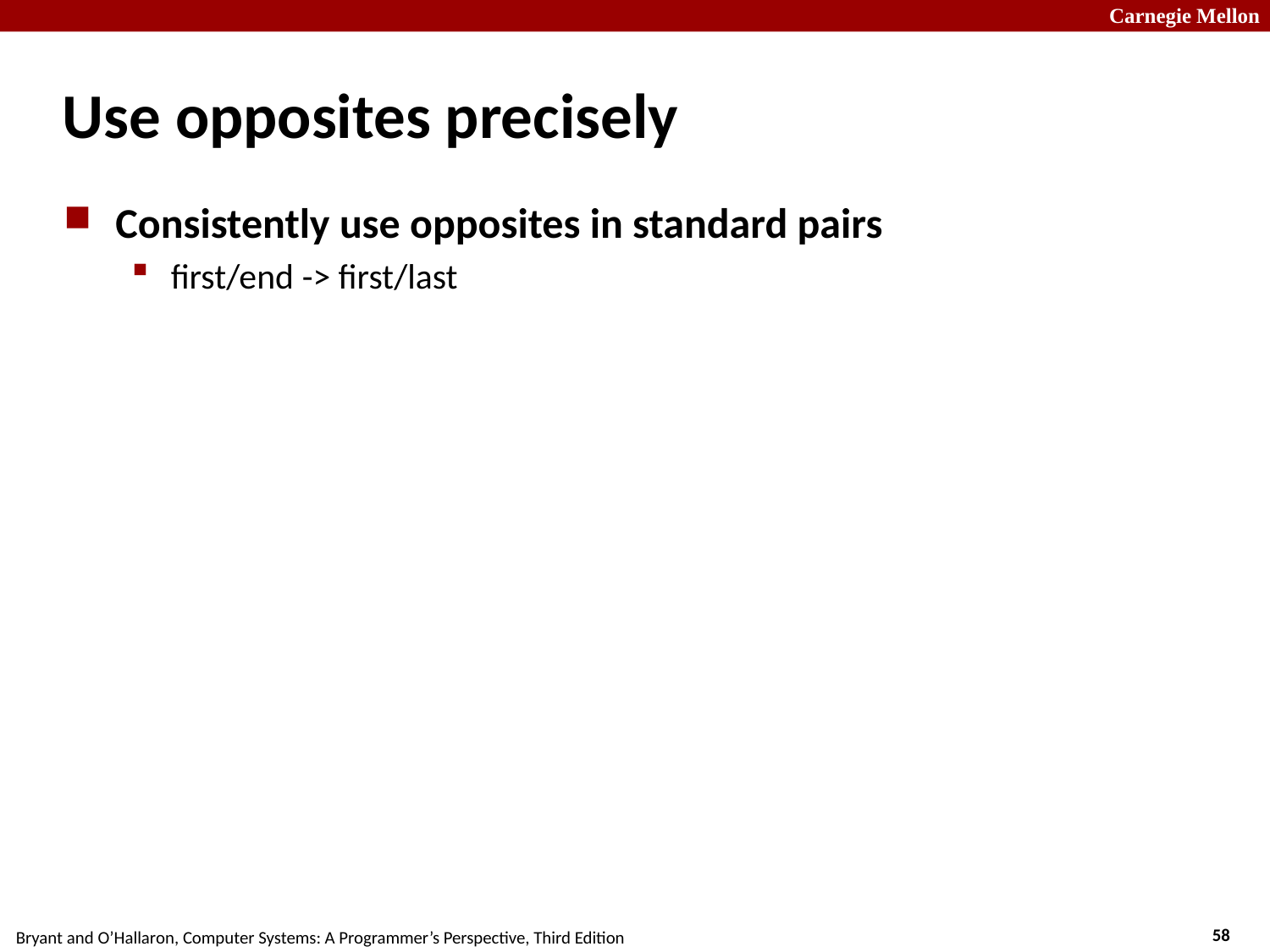

# Use opposites precisely
Consistently use opposites in standard pairs
first/end -> first/last